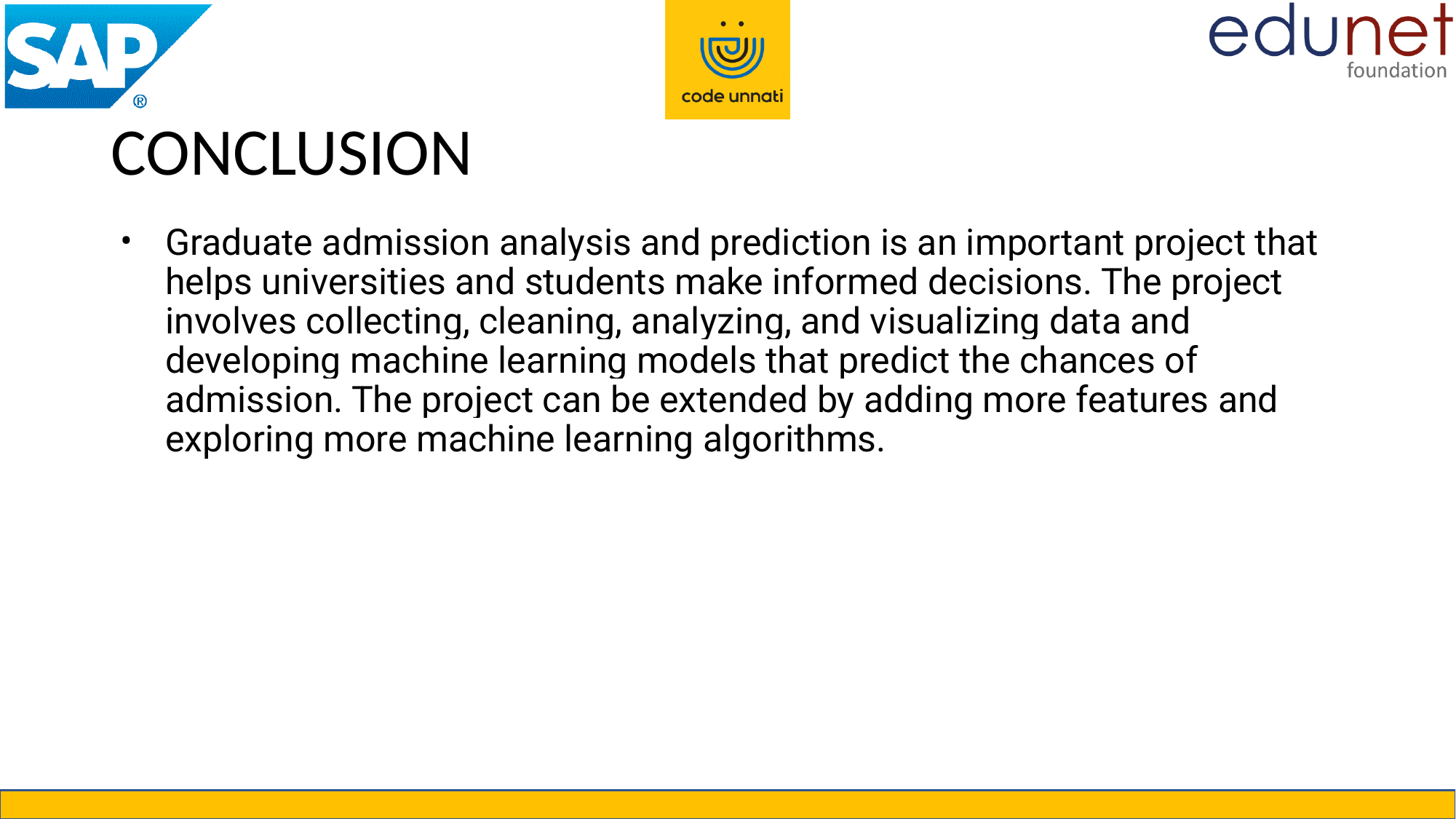

# CONCLUSION
Graduate admission analysis and prediction is an important project that helps universities and students make informed decisions. The project involves collecting, cleaning, analyzing, and visualizing data and developing machine learning models that predict the chances of admission. The project can be extended by adding more features and exploring more machine learning algorithms.